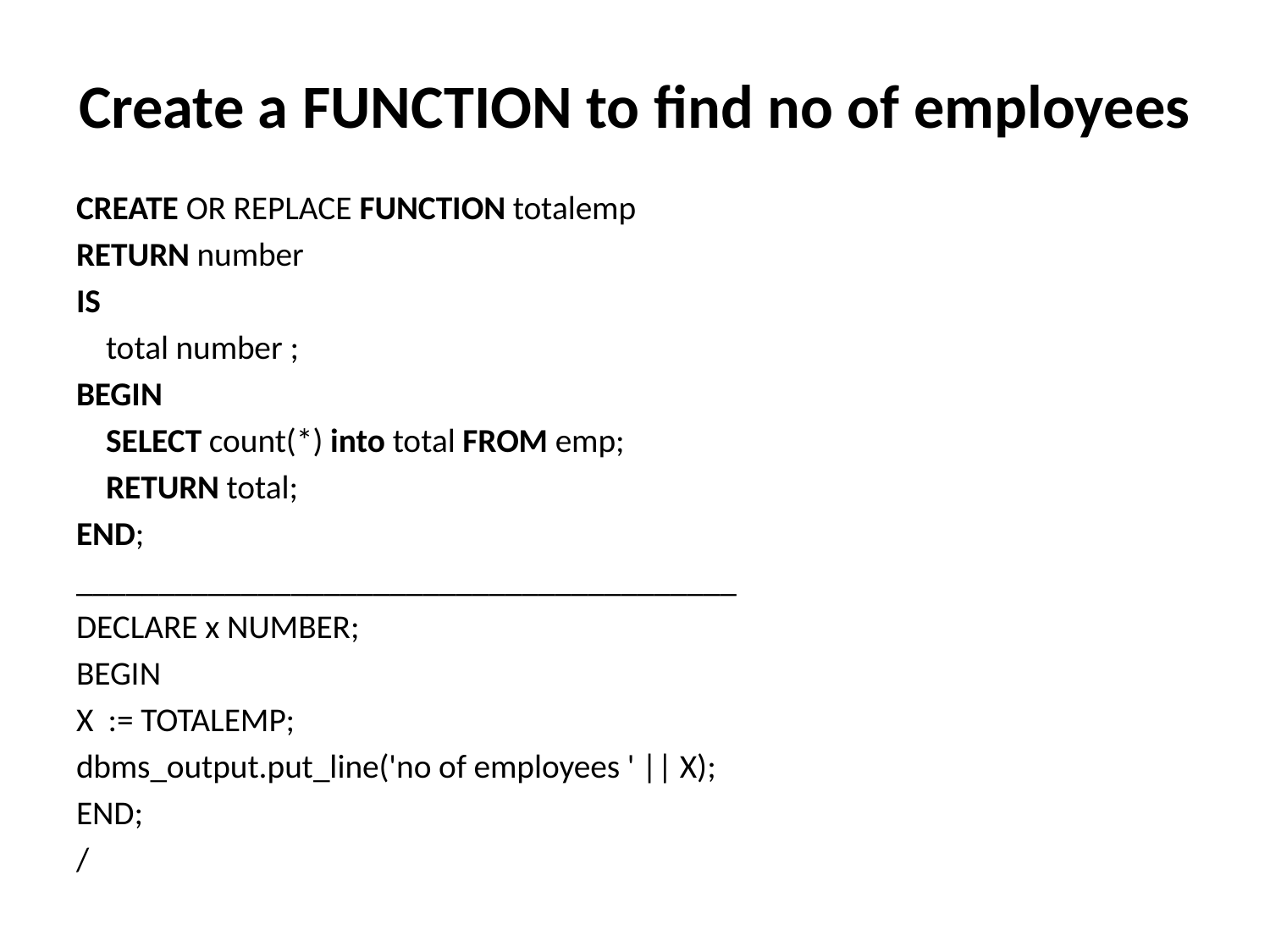

# Create a FUNCTION to find no of employees
CREATE OR REPLACE FUNCTION totalemp
RETURN number
IS
    total number ;
BEGIN
    SELECT count(*) into total FROM emp;
    RETURN total;
END;
________________________________________
DECLARE x NUMBER;
BEGIN
X  := TOTALEMP;
dbms_output.put_line('no of employees ' || X);
END;
/